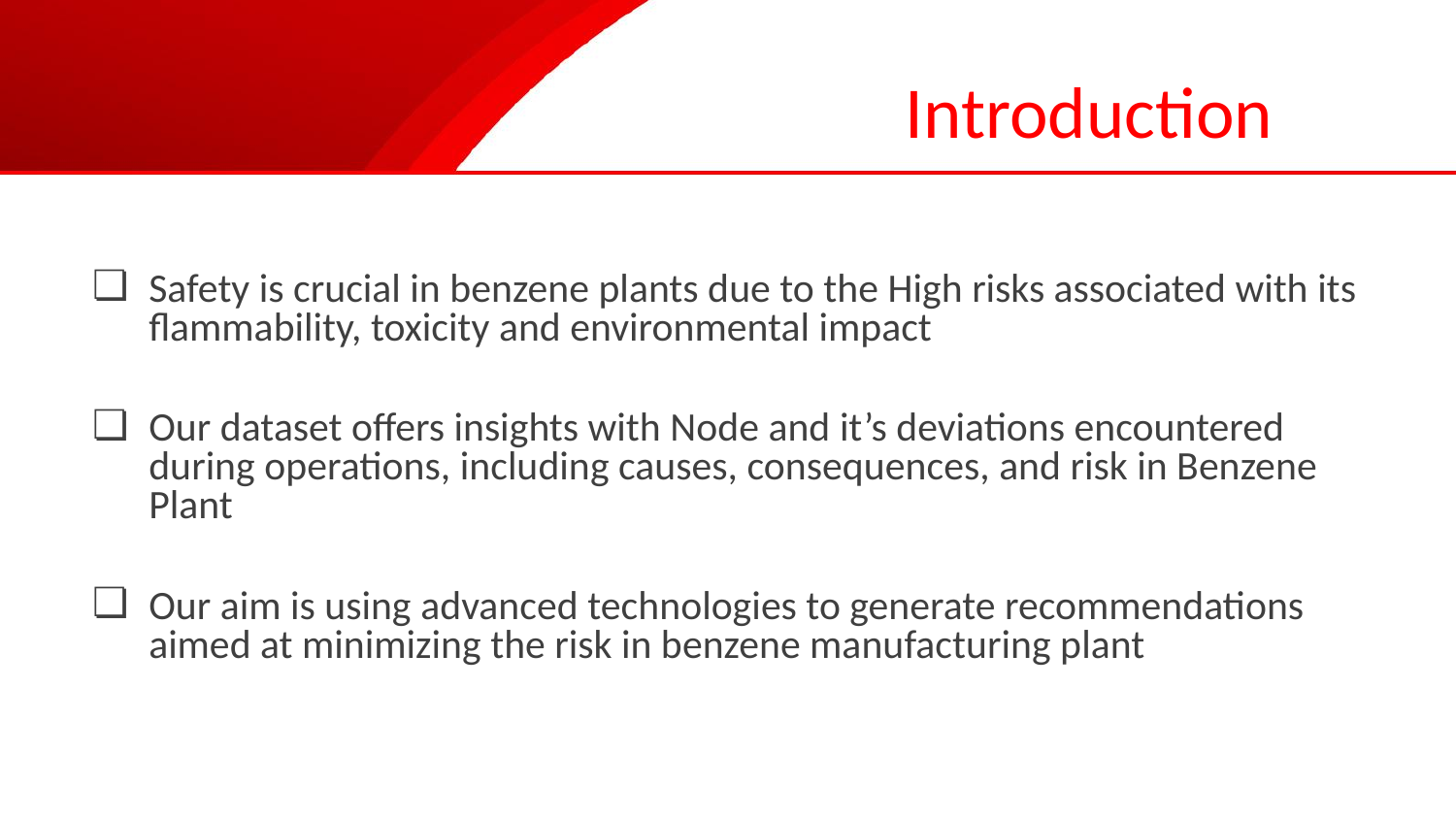

# Introduction
Safety is crucial in benzene plants due to the High risks associated with its flammability, toxicity and environmental impact

Our dataset offers insights with Node and it’s deviations encountered during operations, including causes, consequences, and risk in Benzene Plant

Our aim is using advanced technologies to generate recommendations aimed at minimizing the risk in benzene manufacturing plant